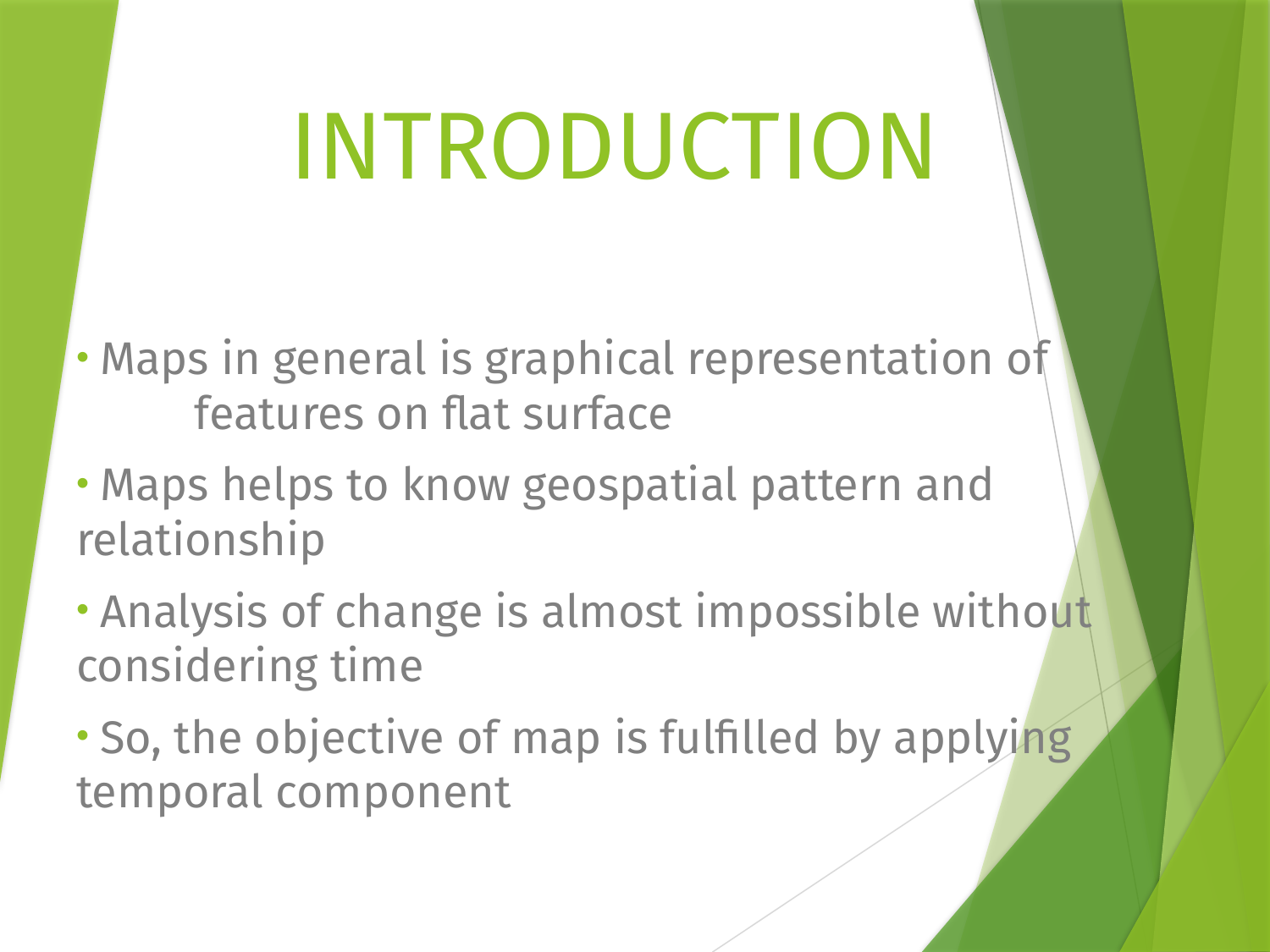

# INTRODUCTION

 Maps in general is graphical representation of         	features on flat surface
 Maps helps to know geospatial pattern and       	relationship
 Analysis of change is almost impossible without 	considering time
 So, the objective of map is fulfilled by applying   	temporal component